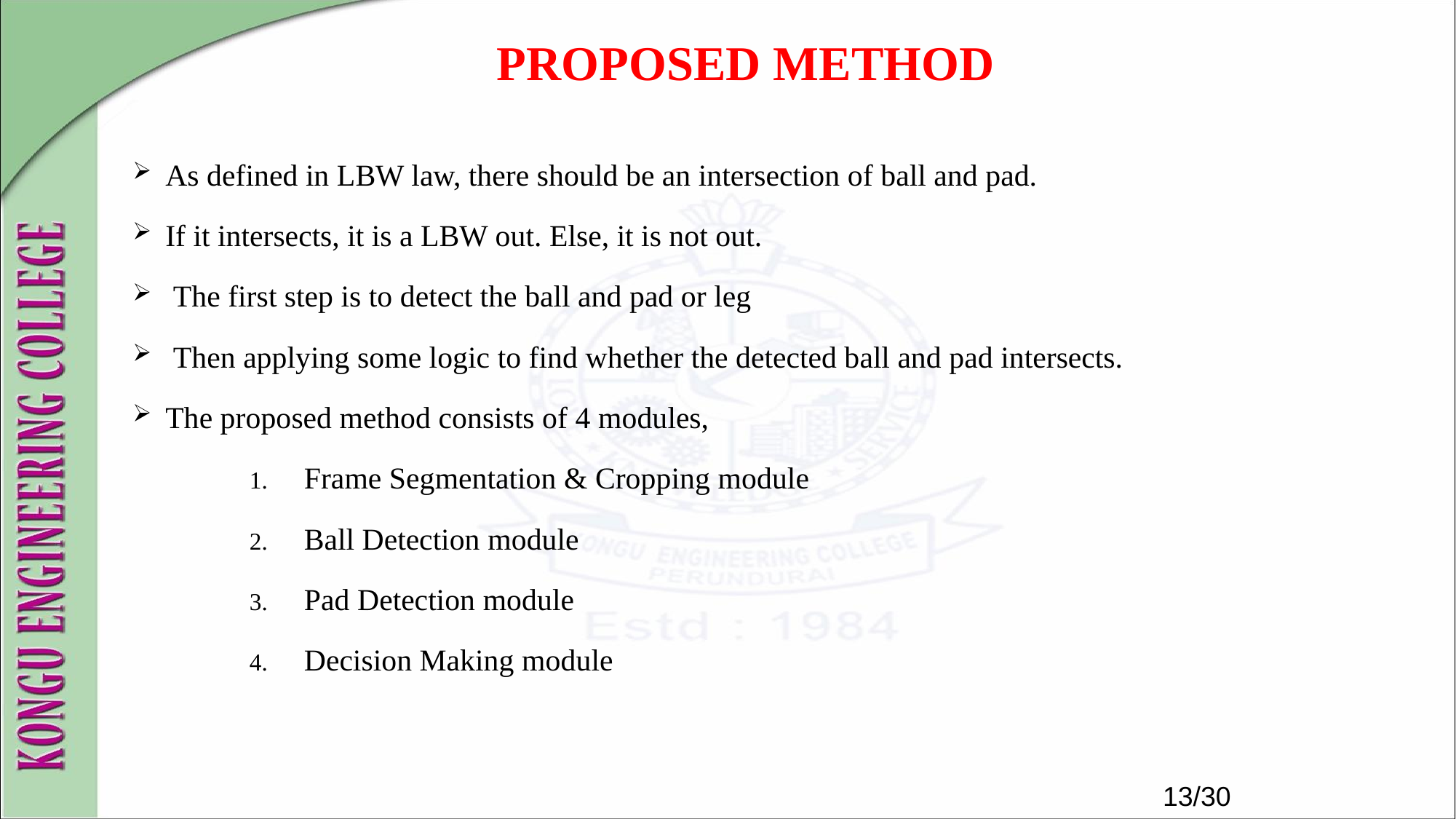

# PROPOSED METHOD
As defined in LBW law, there should be an intersection of ball and pad.
If it intersects, it is a LBW out. Else, it is not out.
 The first step is to detect the ball and pad or leg
 Then applying some logic to find whether the detected ball and pad intersects.
The proposed method consists of 4 modules,
Frame Segmentation & Cropping module
Ball Detection module
Pad Detection module
Decision Making module

13/30